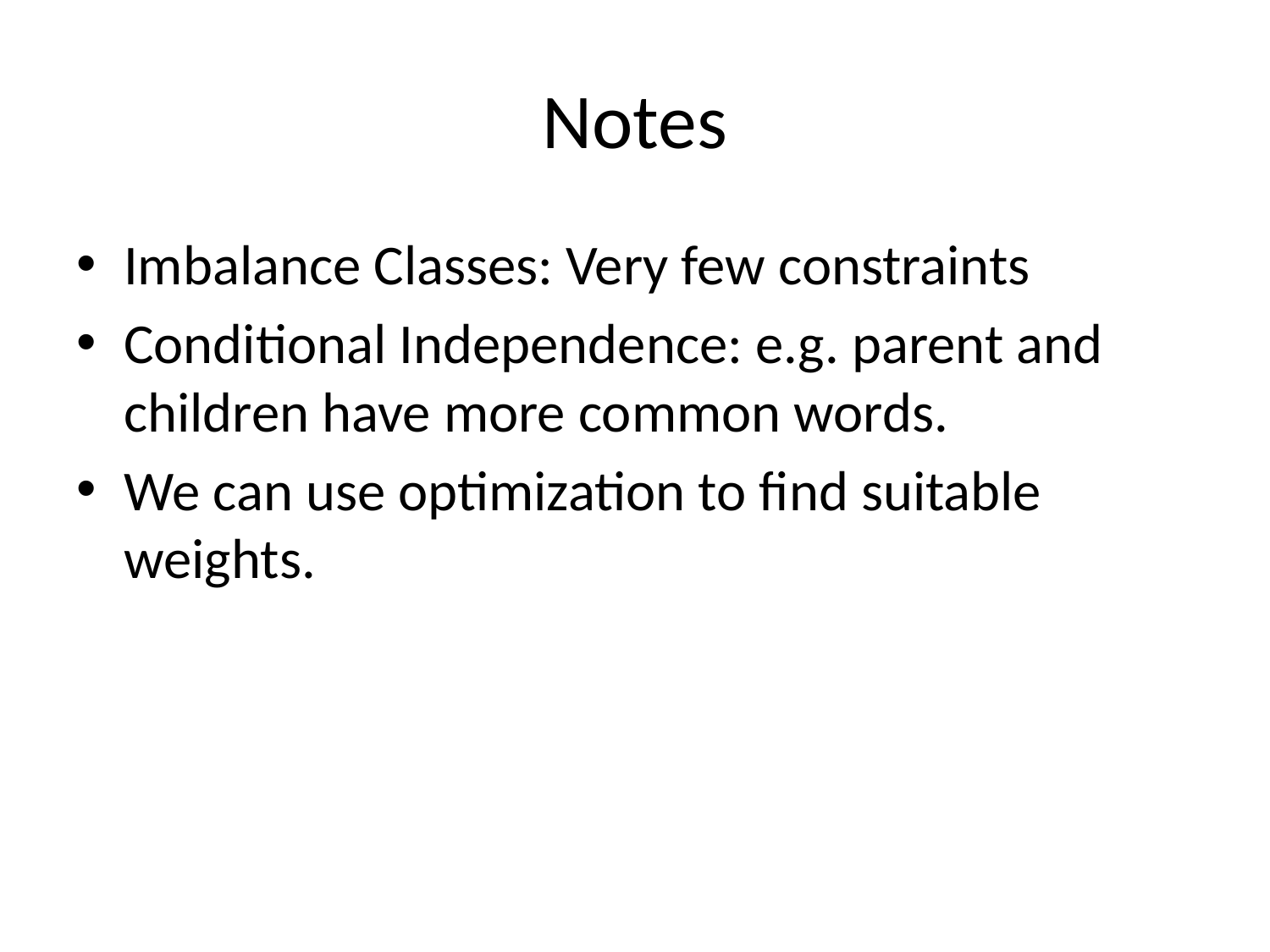

# Notes
Imbalance Classes: Very few constraints
Conditional Independence: e.g. parent and children have more common words.
We can use optimization to find suitable weights.